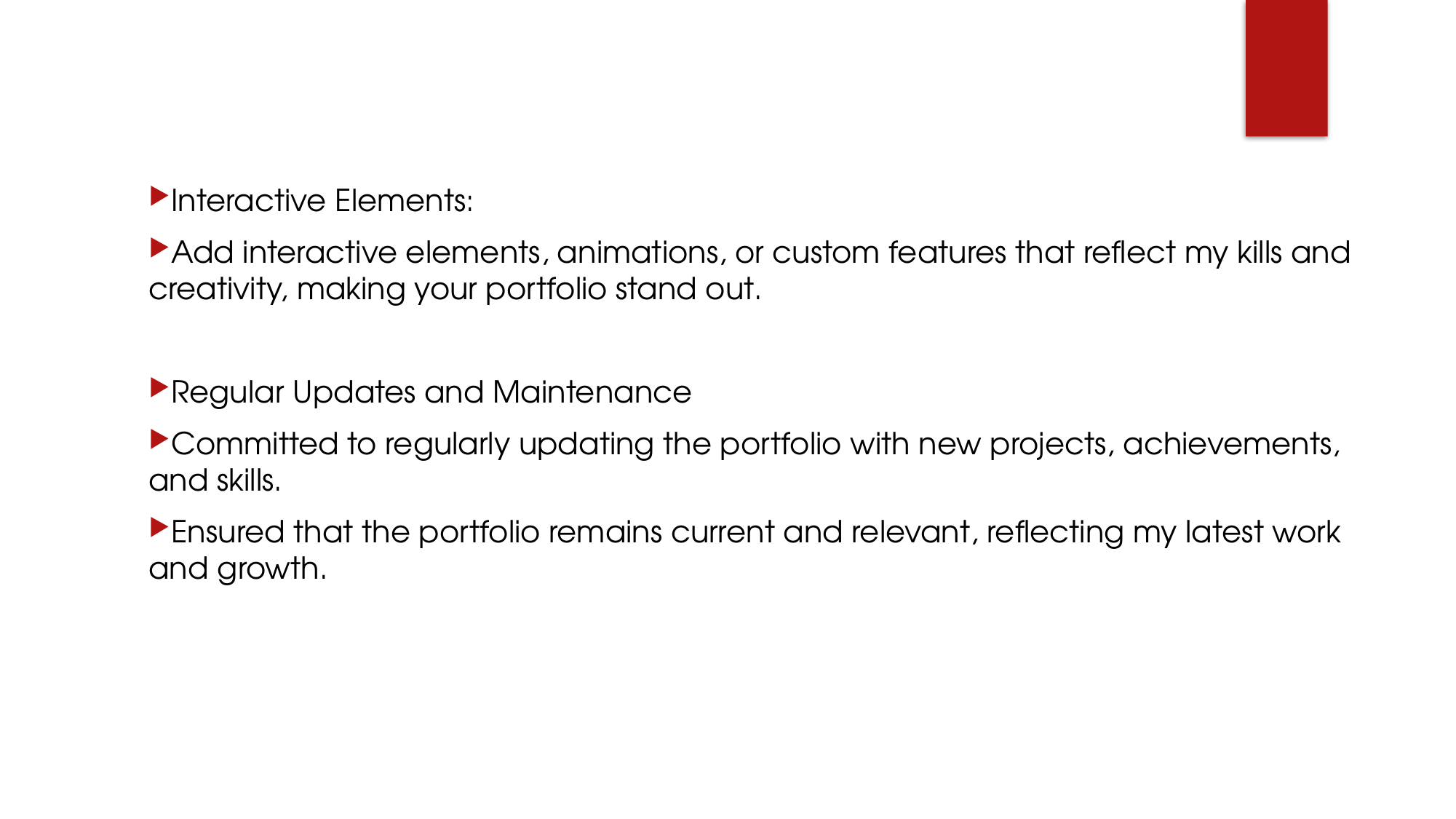

Interactive Elements:
Add interactive elements, animations, or custom features that reflect my kills and creativity, making your portfolio stand out.

Regular Updates and Maintenance
Committed to regularly updating the portfolio with new projects, achievements, and skills.
Ensured that the portfolio remains current and relevant, reflecting my latest work and growth.